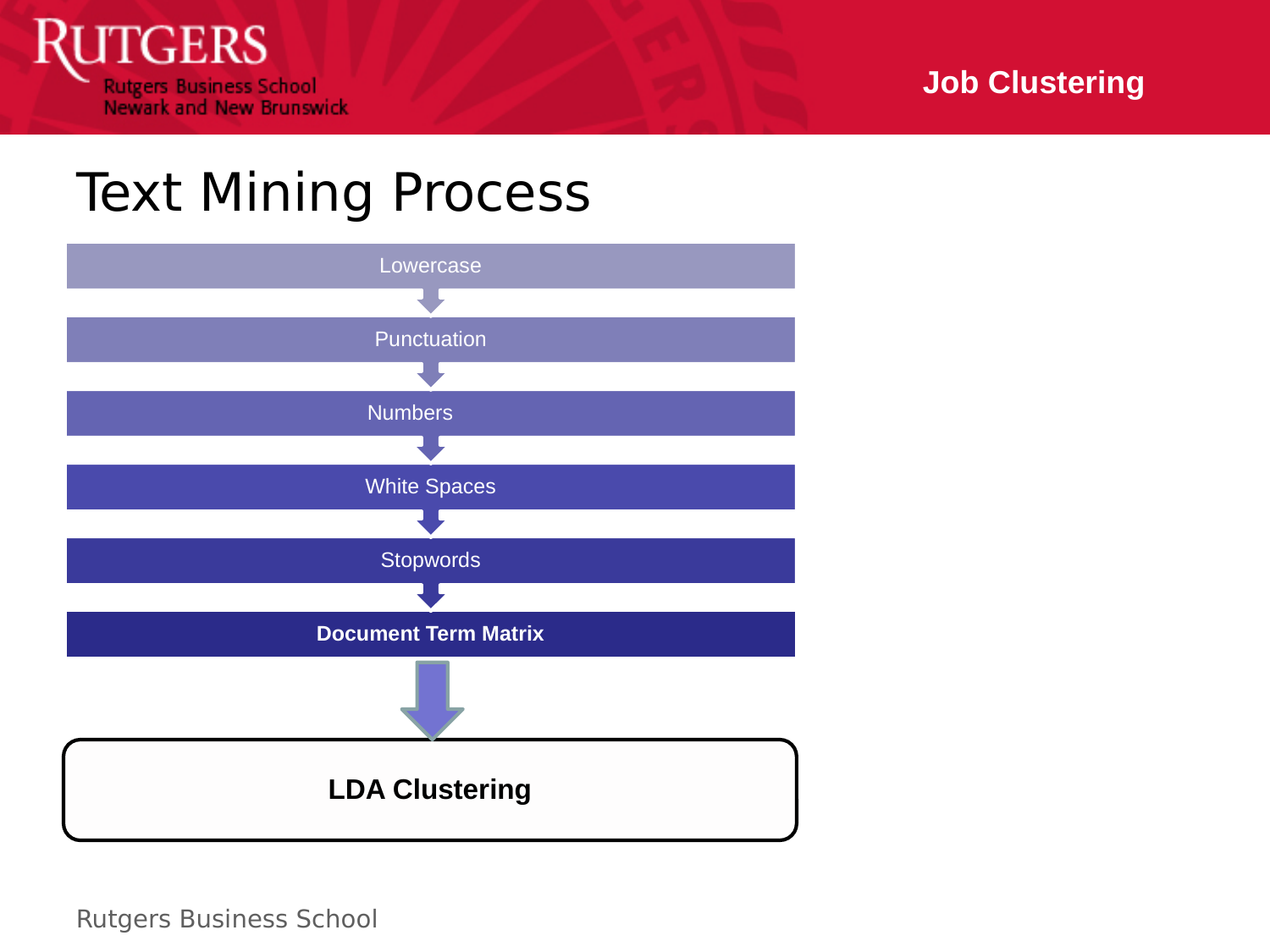

Job Clustering
# Text Mining Process

Lowercase

Punctuation

Numbers

White Spaces
Stopwords

Document Term Matrix

LDA Clustering